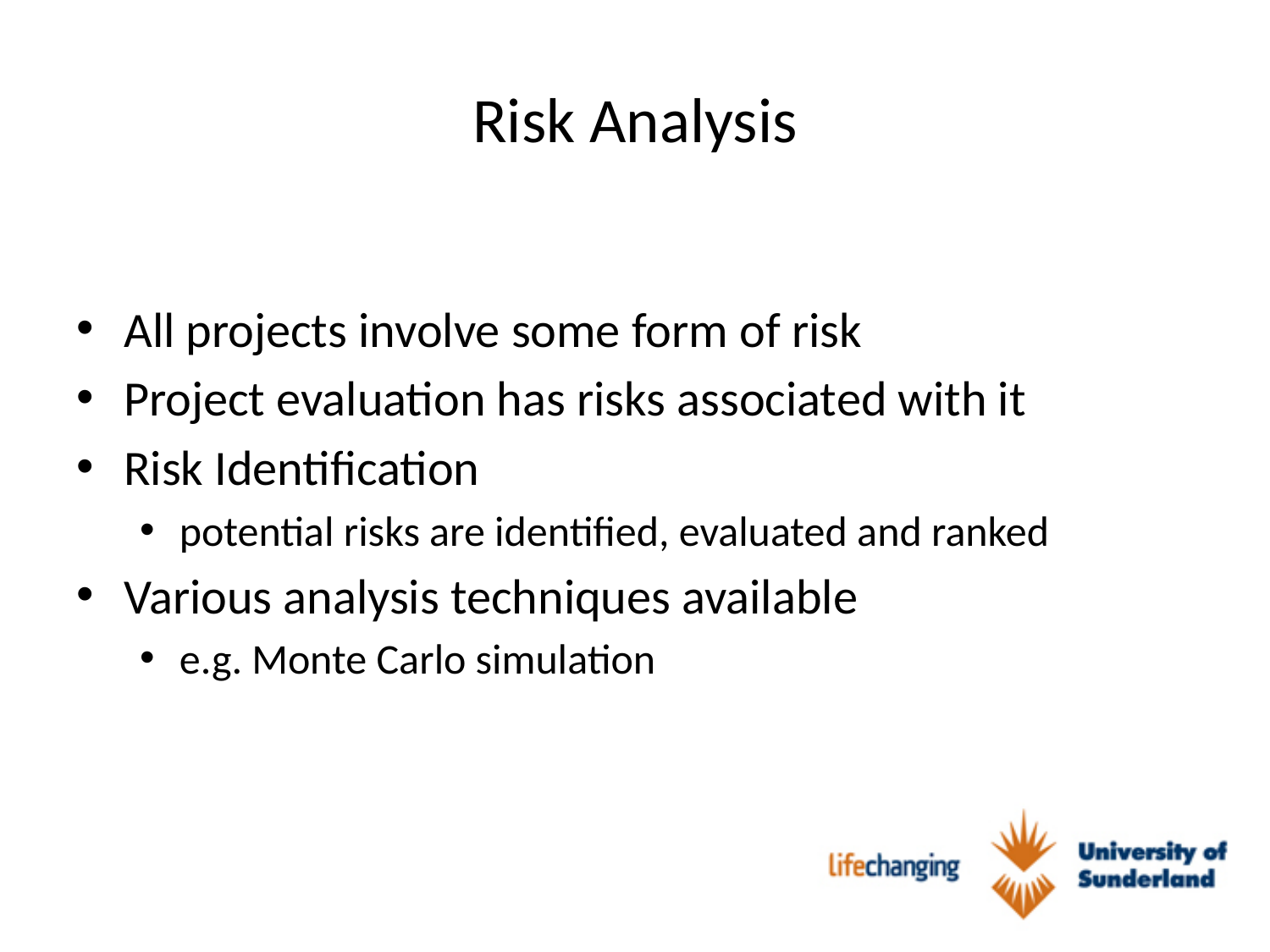

# Risk Analysis

All projects involve some form of risk
Project evaluation has risks associated with it
Risk Identification
potential risks are identified, evaluated and ranked
Various analysis techniques available
e.g. Monte Carlo simulation